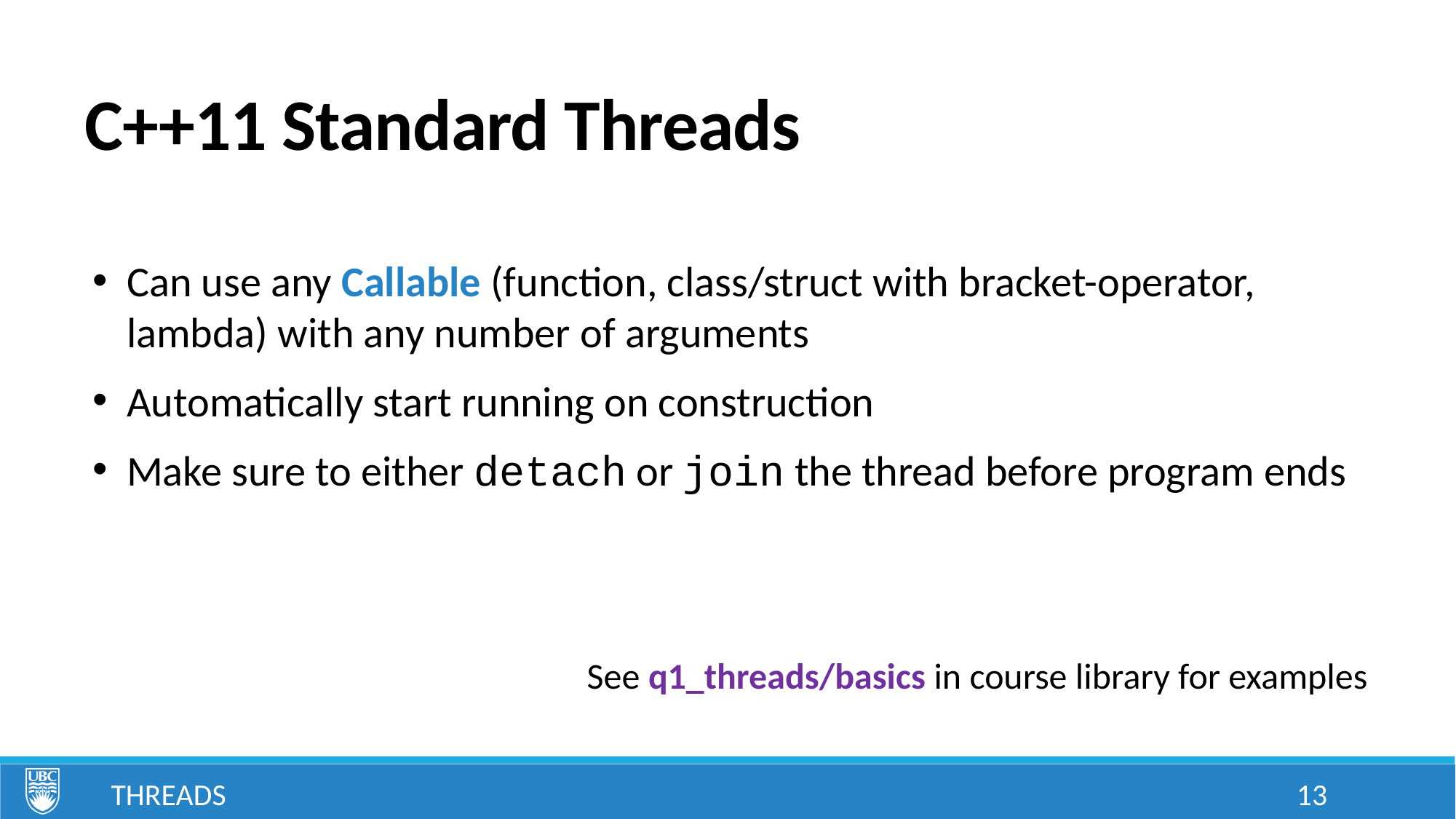

# C++11 Standard Threads
Can use any Callable (function, class/struct with bracket-operator, lambda) with any number of arguments
Automatically start running on construction
Make sure to either detach or join the thread before program ends

See q1_threads/basics in course library for examples
Threads
13